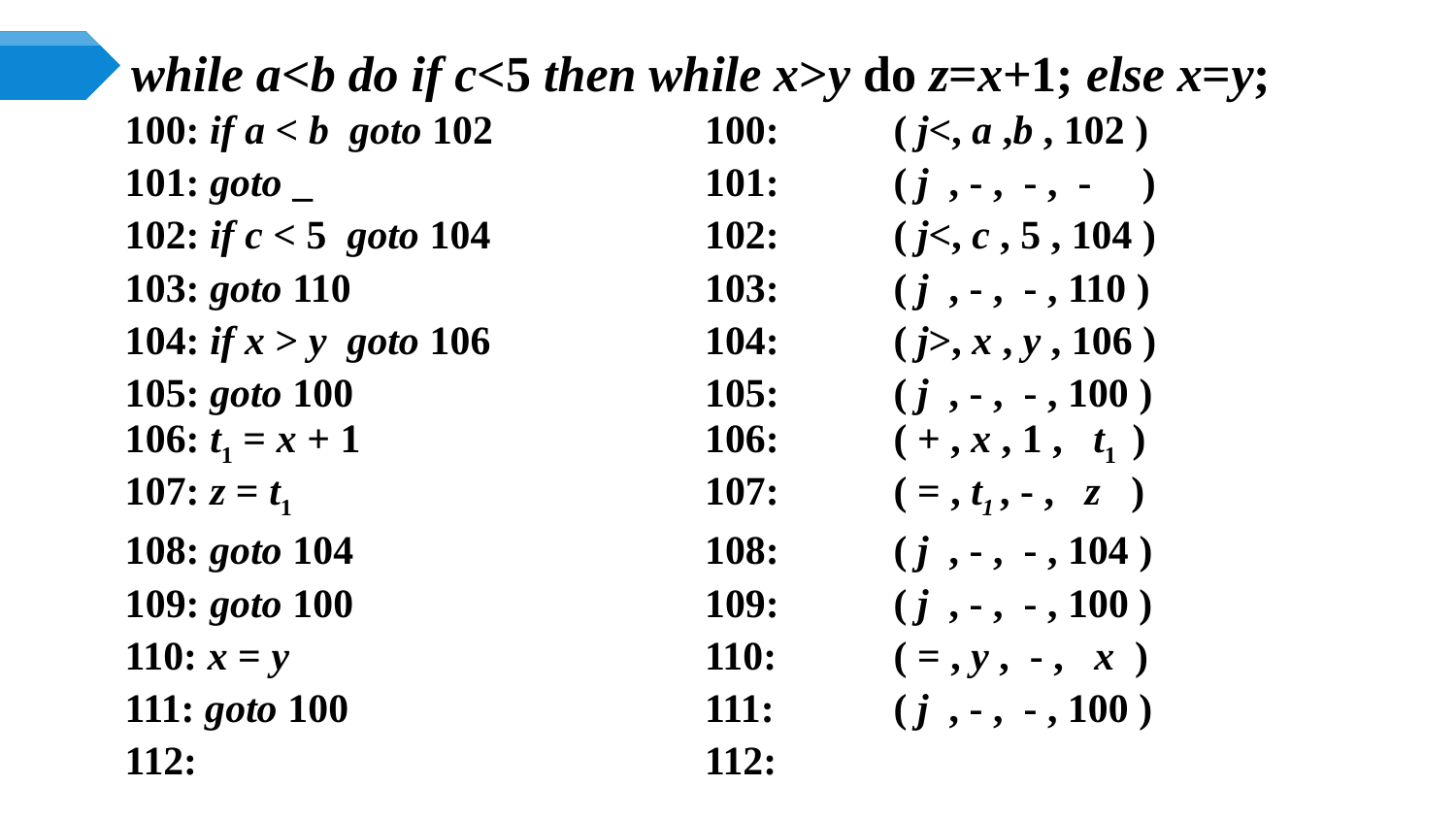

# while a<b do if c<5 then while x>y do z=x+1; else x=y;
100: if a < b  goto 102
101: goto _
102: if c < 5  goto 104
103: goto 110
104: if x > y  goto 106
105: goto 100
106: t1 = x + 1
107: z = t1
108: goto 104
109: goto 100
110: x = y
111: goto 100
112:

100:	( j<, a ,b , 102 )
101: 	( j  , - ,  - ,  -     )
102: 	( j<, c , 5 , 104 )
103: 	( j  , - ,  - , 110 )
104: 	( j>, x , y , 106 )
105: 	( j  , - ,  - , 100 )
106: 	( + , x , 1 ,   t1  )
107: 	( = , t1 , - ,   z   )
108: 	( j  , - ,  - , 104 )
109: 	( j  , - ,  - , 100 )
110: 	( = , y ,  - ,   x  )
111: 	( j  , - ,  - , 100 )
112: